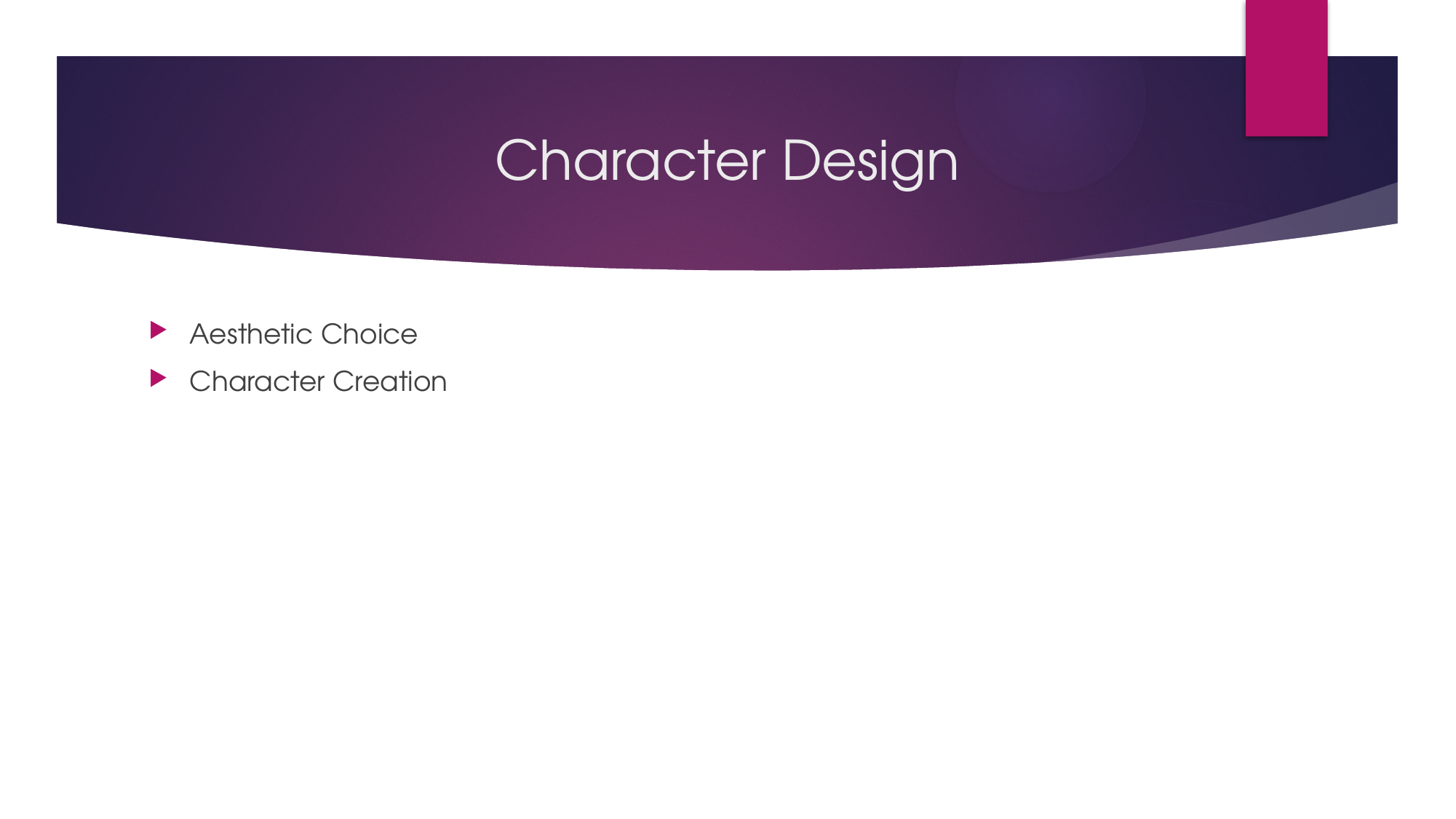

# Character Design
Aesthetic Choice
Character Creation